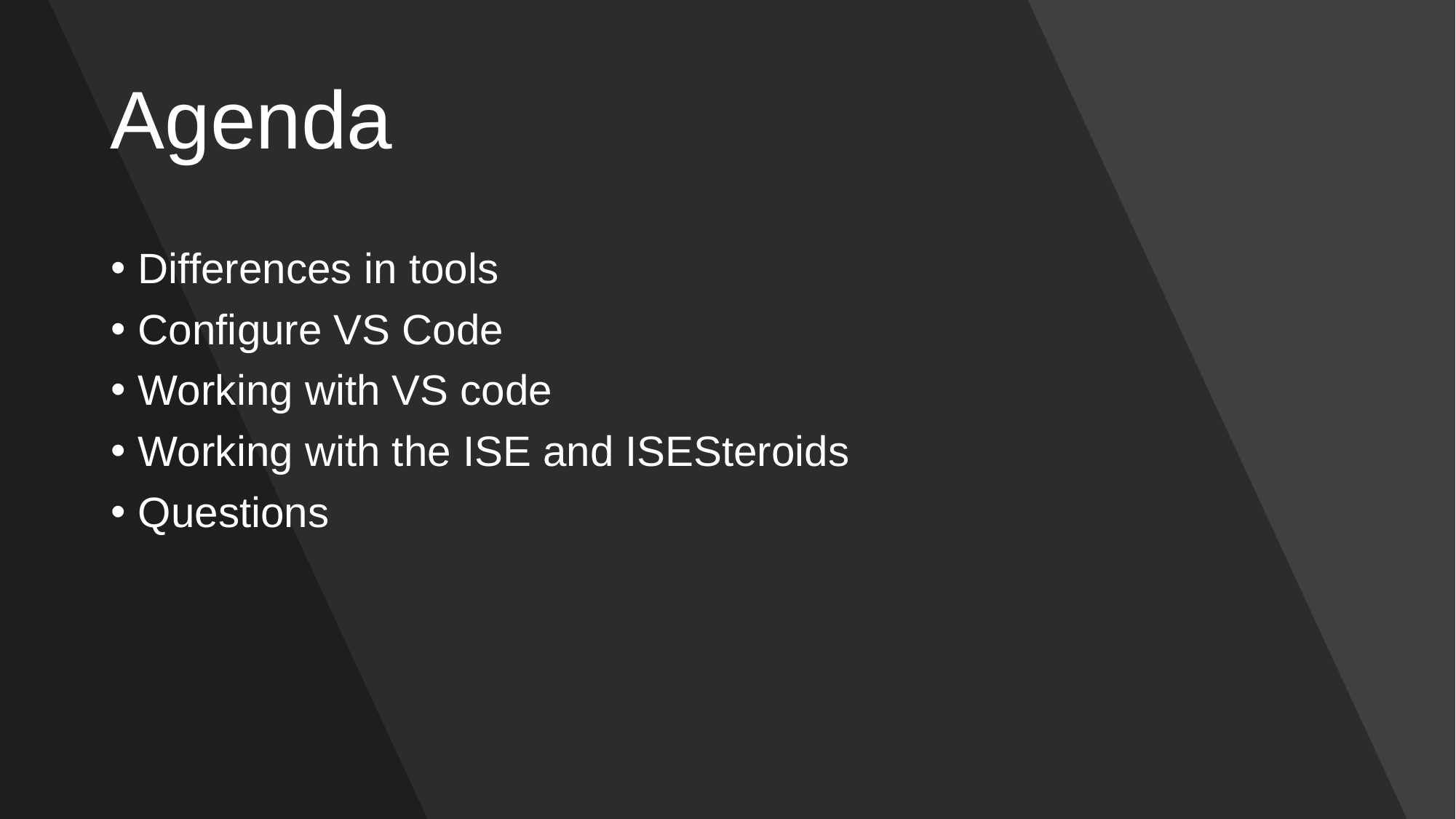

# Agenda
Differences in tools
Configure VS Code
Working with VS code
Working with the ISE and ISESteroids
Questions